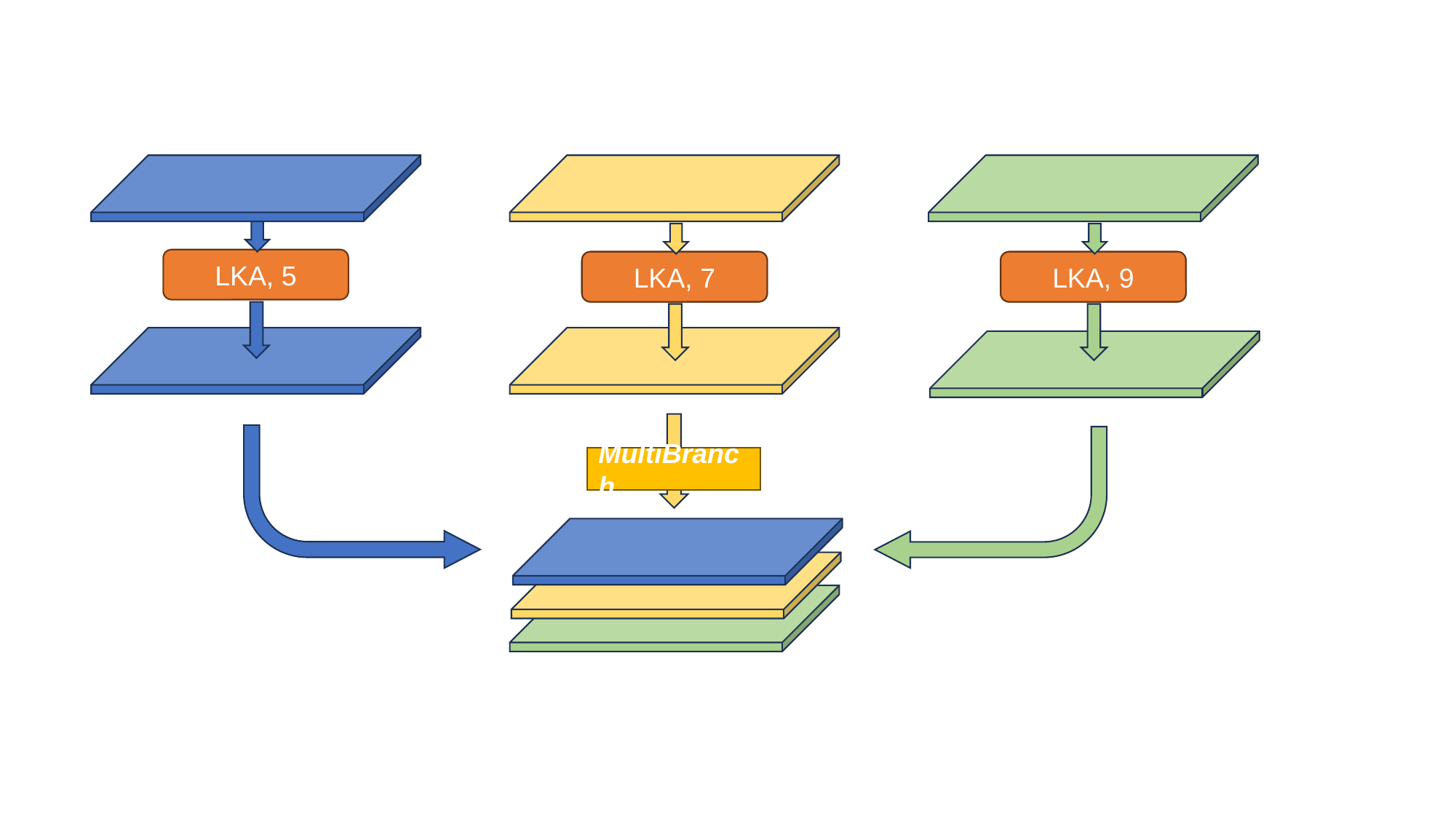

LKA, 5
LKA, 7
LKA
LKA, 9
LKA

MultiBranch